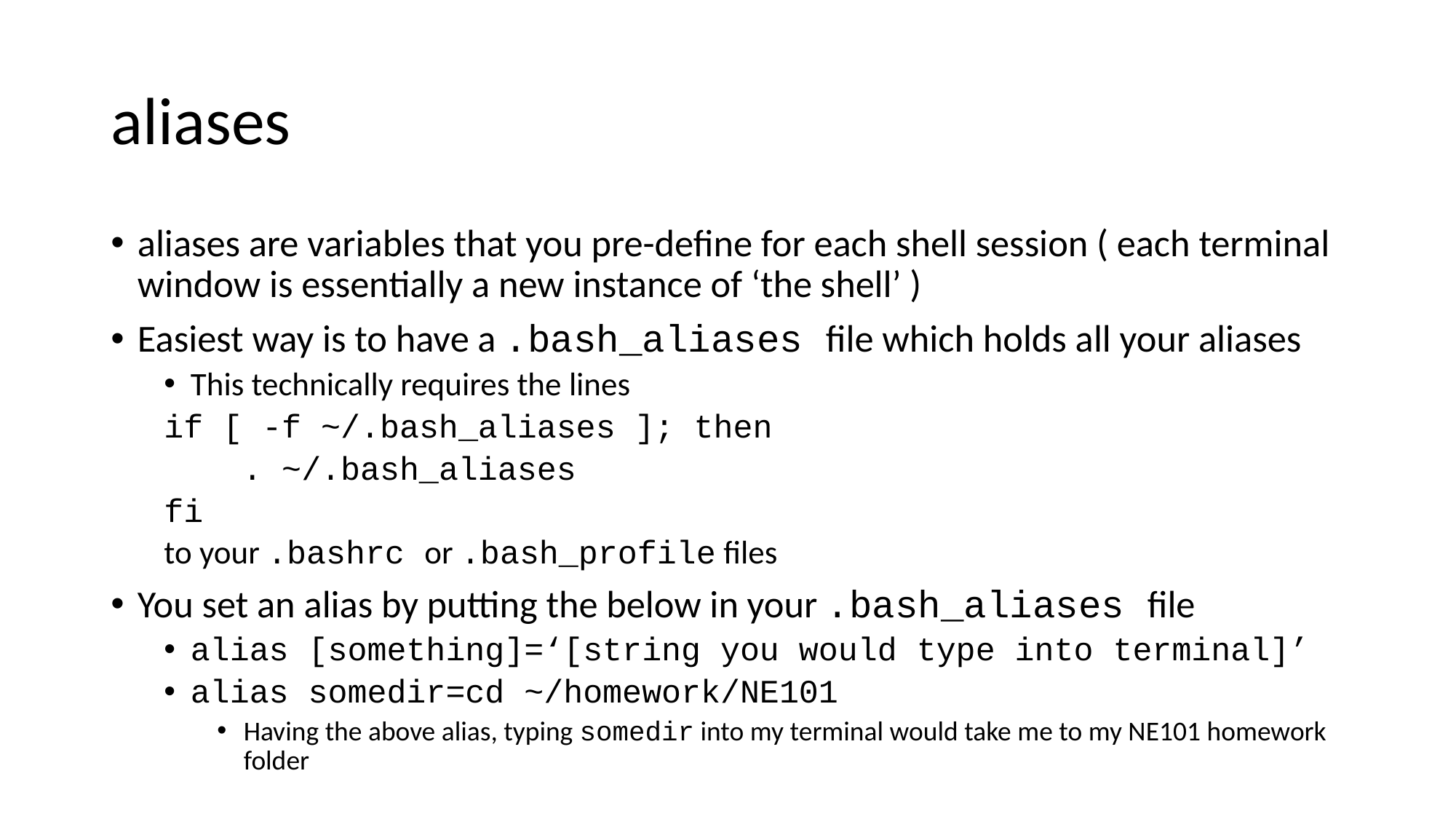

# aliases
aliases are variables that you pre-define for each shell session ( each terminal window is essentially a new instance of ‘the shell’ )
Easiest way is to have a .bash_aliases file which holds all your aliases
This technically requires the lines
if [ -f ~/.bash_aliases ]; then
    . ~/.bash_aliases
fi
to your .bashrc or .bash_profile files
You set an alias by putting the below in your .bash_aliases file
alias [something]=‘[string you would type into terminal]’
alias somedir=cd ~/homework/NE101
Having the above alias, typing somedir into my terminal would take me to my NE101 homework folder